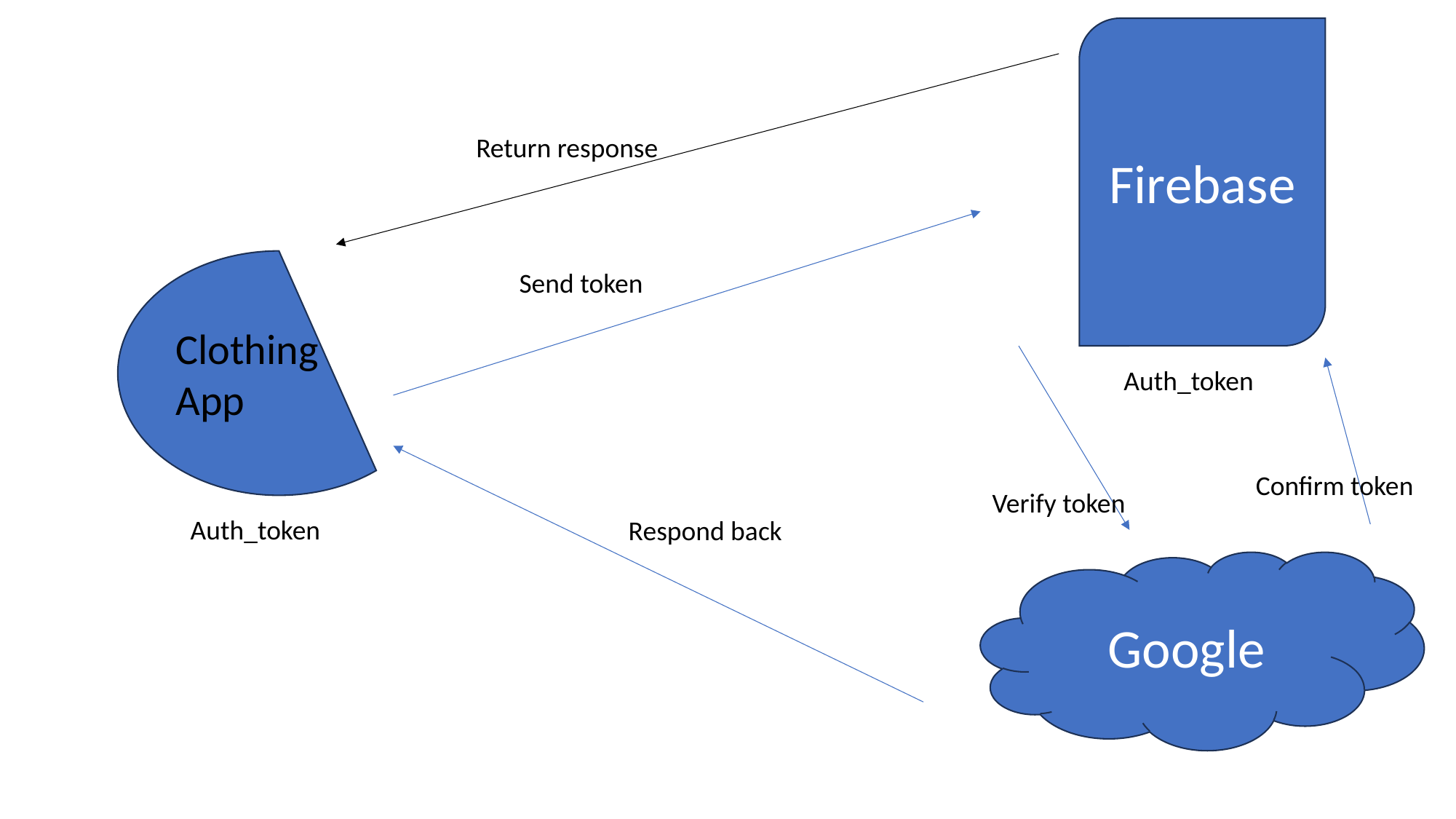

Firebase
Return response
Clothing App
Send token
Auth_token
Confirm token
Verify token
Auth_token
Respond back
Google